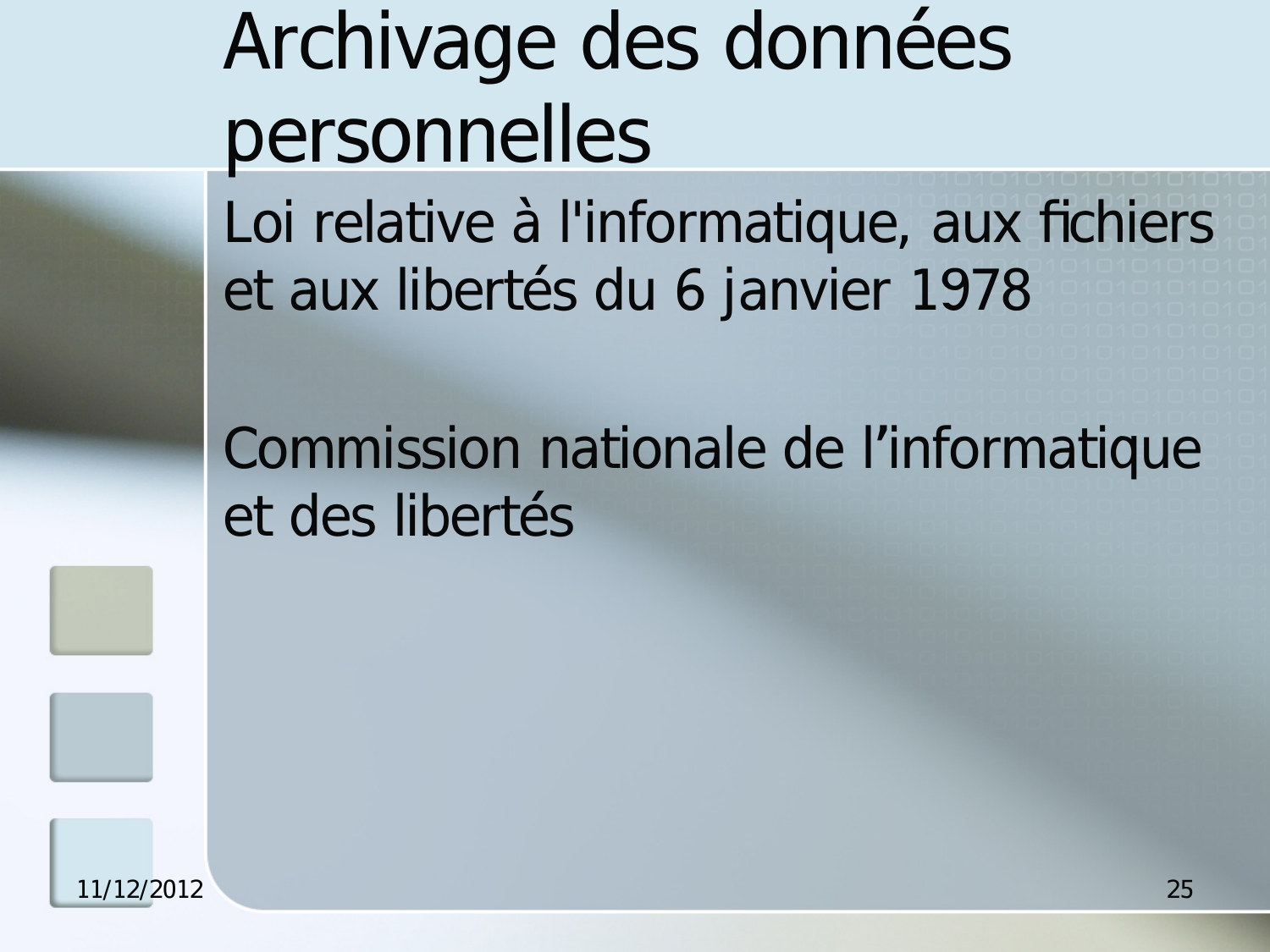

# Archivage des données personnelles
Loi relative à l'informatique, aux fichiers et aux libertés du 6 janvier 1978

Commission nationale de l’informatique et des libertés

11/12/2012
25